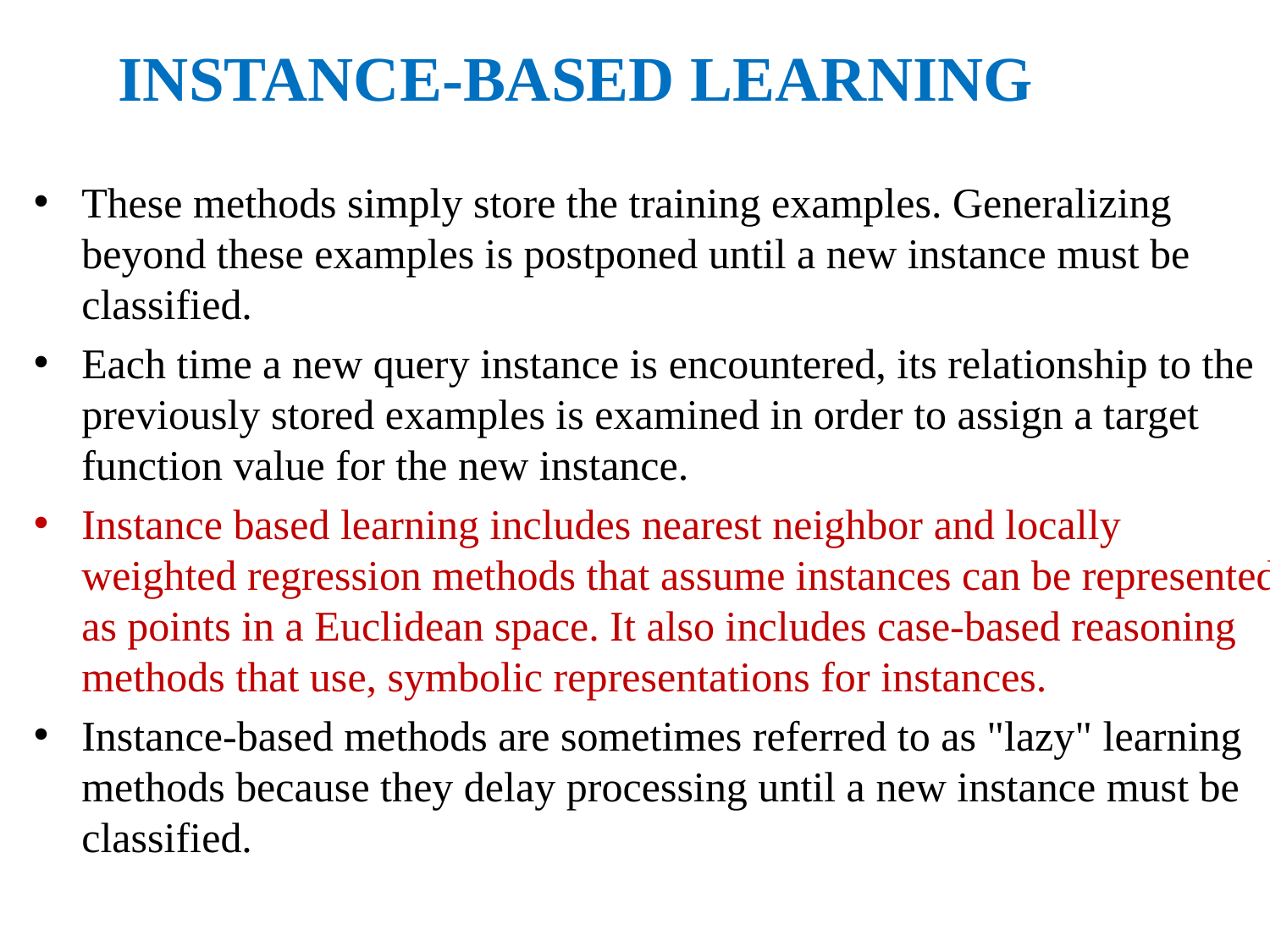

INSTANCE-BASED LEARNING

These methods simply store the training examples. Generalizing beyond these examples is postponed until a new instance must be classified.
Each time a new query instance is encountered, its relationship to the previously stored examples is examined in order to assign a target function value for the new instance.
Instance based learning includes nearest neighbor and locally weighted regression methods that assume instances can be represented as points in a Euclidean space. It also includes case-based reasoning methods that use, symbolic representations for instances.
Instance-based methods are sometimes referred to as "lazy" learning methods because they delay processing until a new instance must be classified.